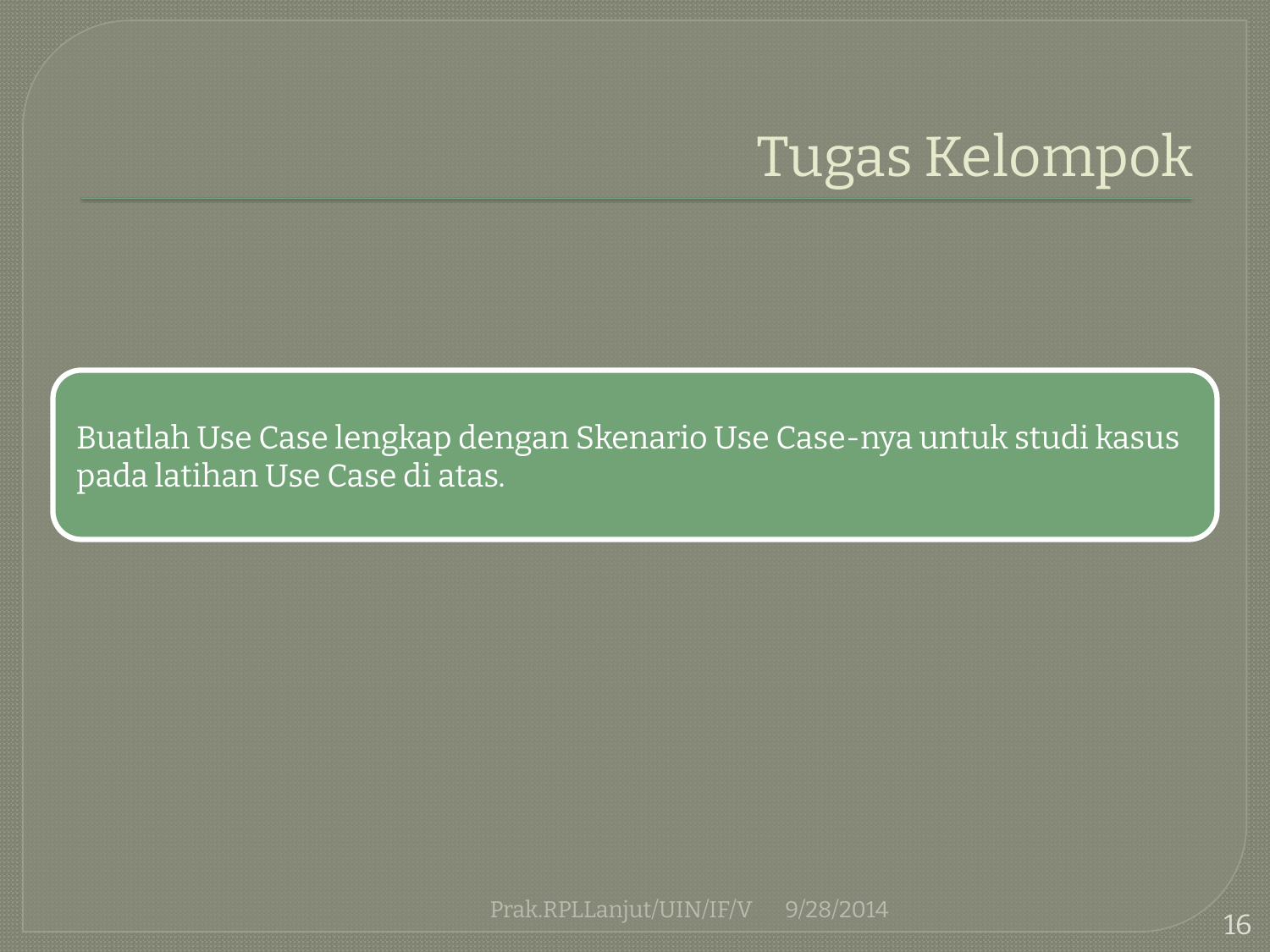

# Tugas Kelompok
Buatlah Use Case lengkap dengan Skenario Use Case-nya untuk studi kasus pada latihan Use Case di atas.
Prak.RPLLanjut/UIN/IF/V
9/28/2014
16